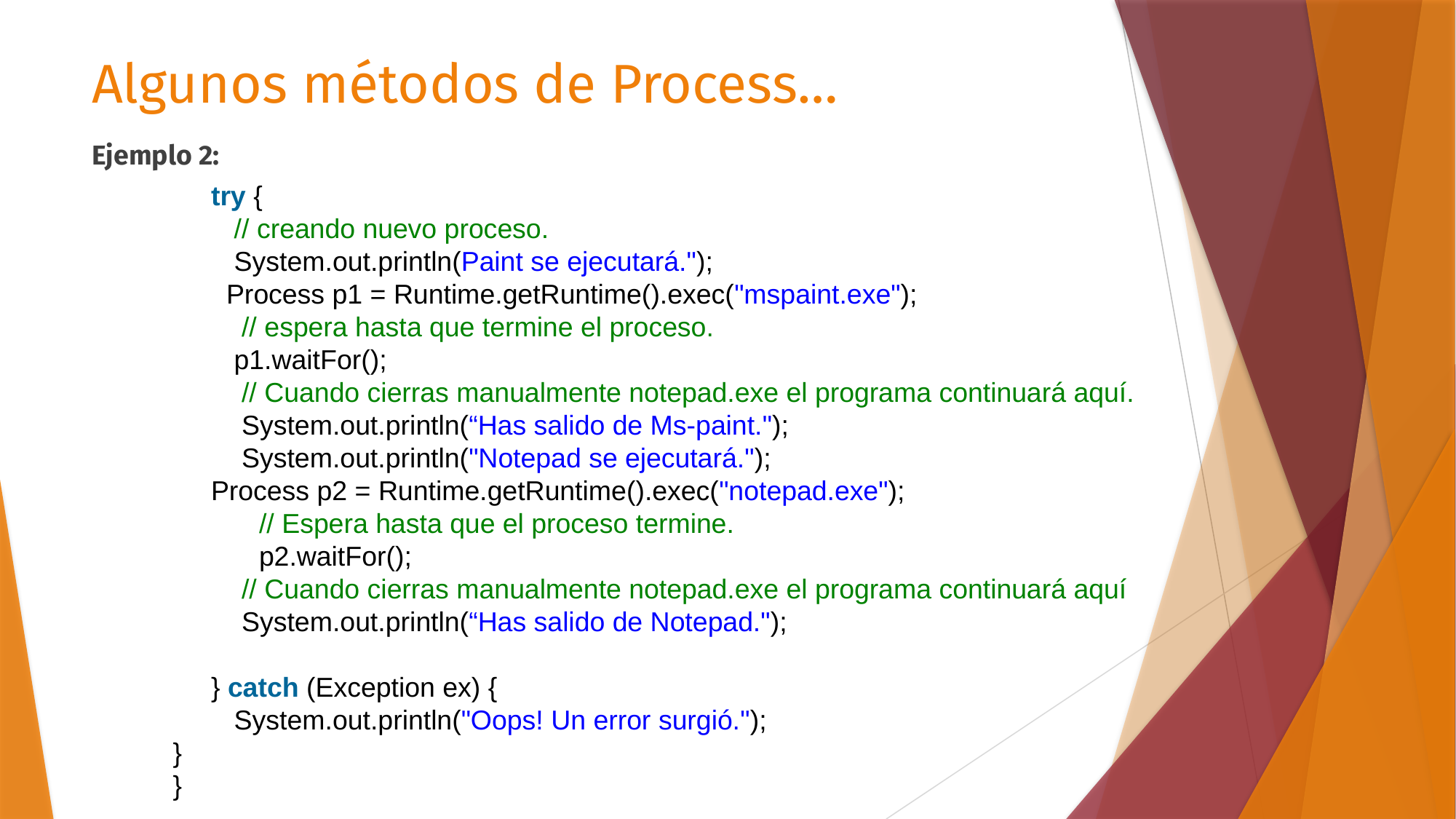

# Algunos métodos de Process…
Ejemplo 2:
        try {
           // creando nuevo proceso.
           System.out.println(Paint se ejecutará.");
          Process p1 = Runtime.getRuntime().exec("mspaint.exe");
            // espera hasta que termine el proceso.
           p1.waitFor();
            // Cuando cierras manualmente notepad.exe el programa continuará aquí.
            System.out.println(“Has salido de Ms-paint.");
            System.out.println("Notepad se ejecutará.");
        Process p2 = Runtime.getRuntime().exec("notepad.exe");
	// Espera hasta que el proceso termine.
	p2.waitFor();
            // Cuando cierras manualmente notepad.exe el programa continuará aquí
            System.out.println(“Has salido de Notepad.");

        } catch (Exception ex) {
           System.out.println("Oops! Un error surgió.");
   }
   }